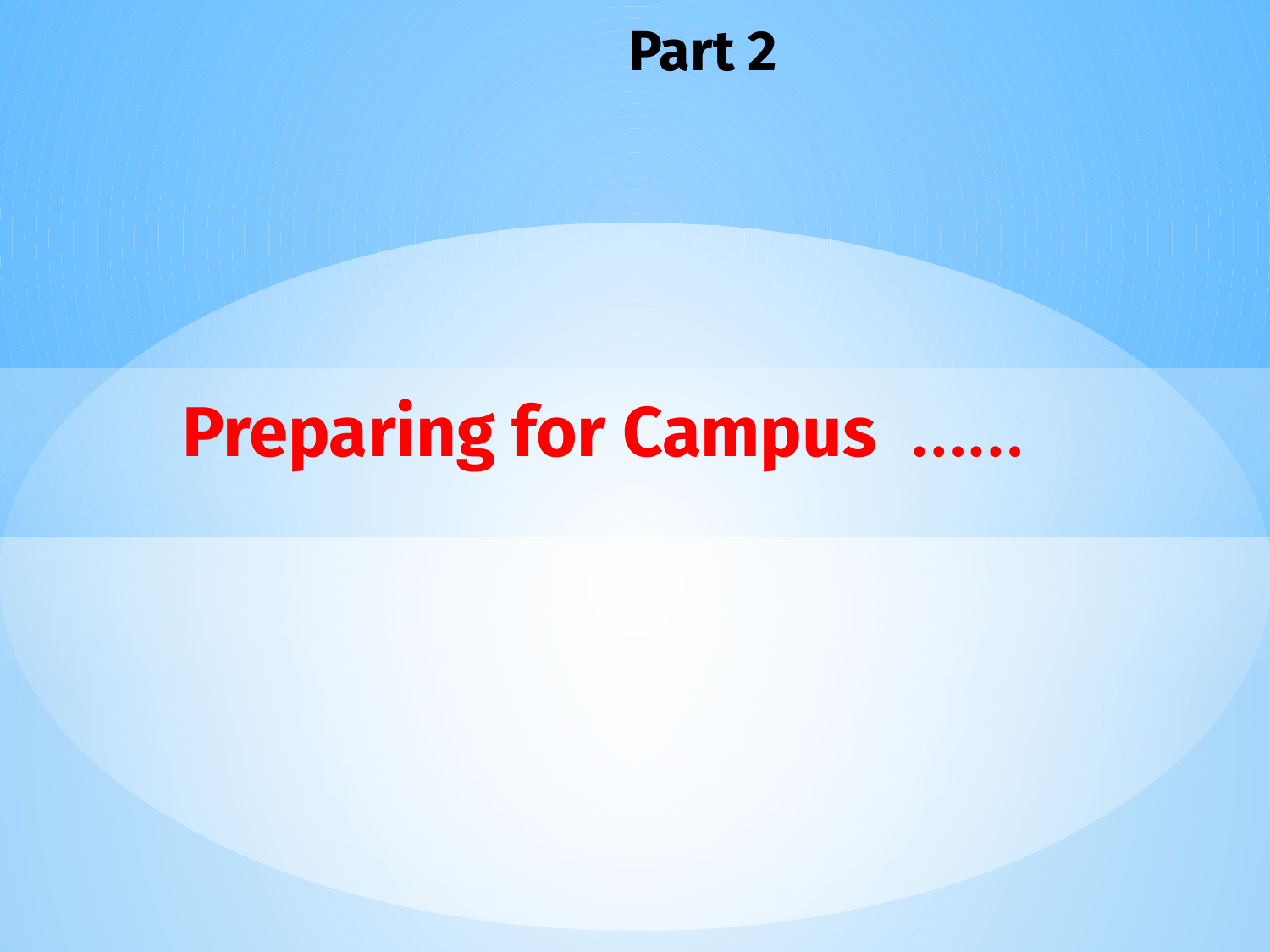

# Part 2

Preparing for Campus  ……